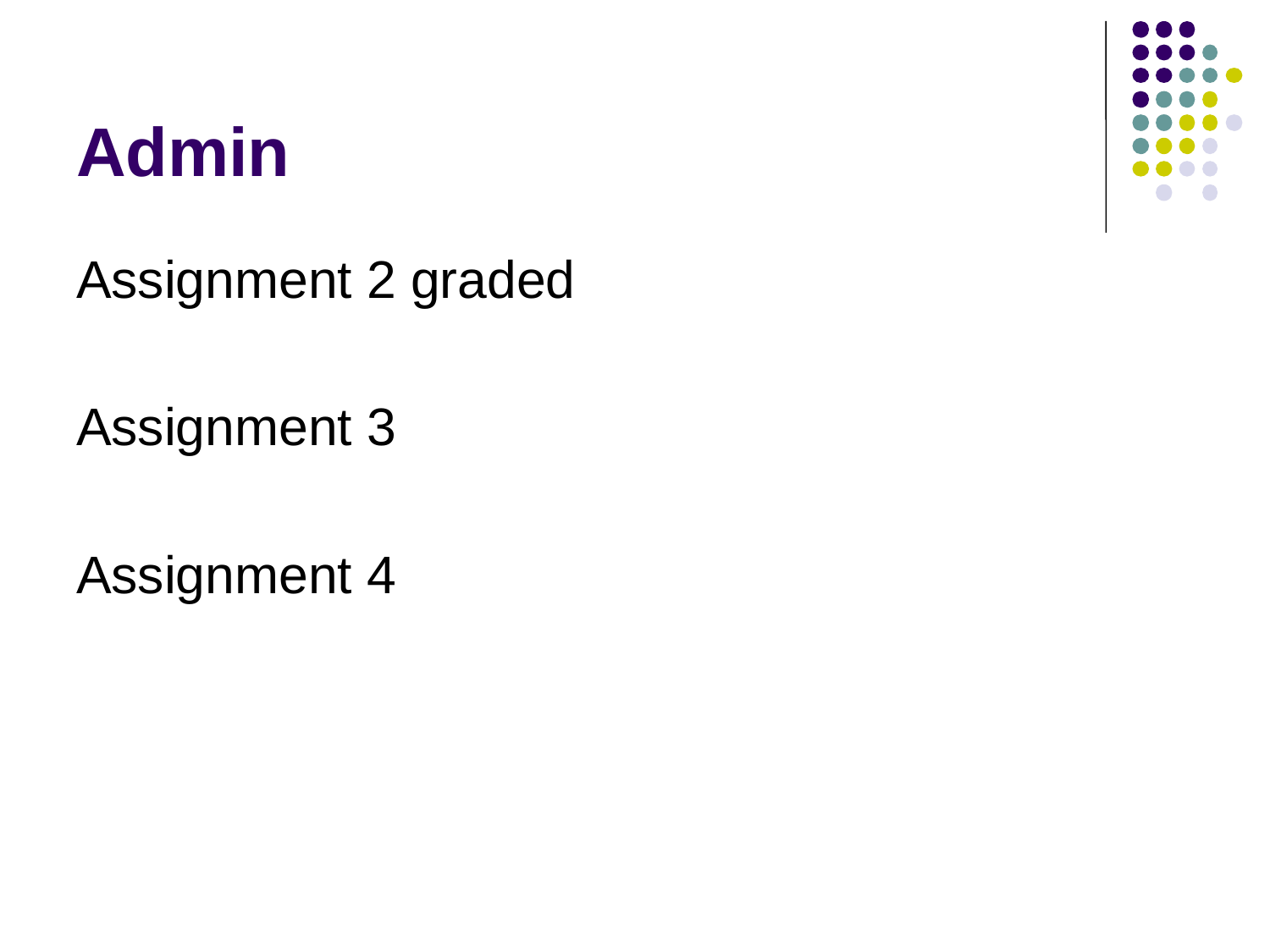

# Admin
Assignment 2 graded

Assignment 3

Assignment 4